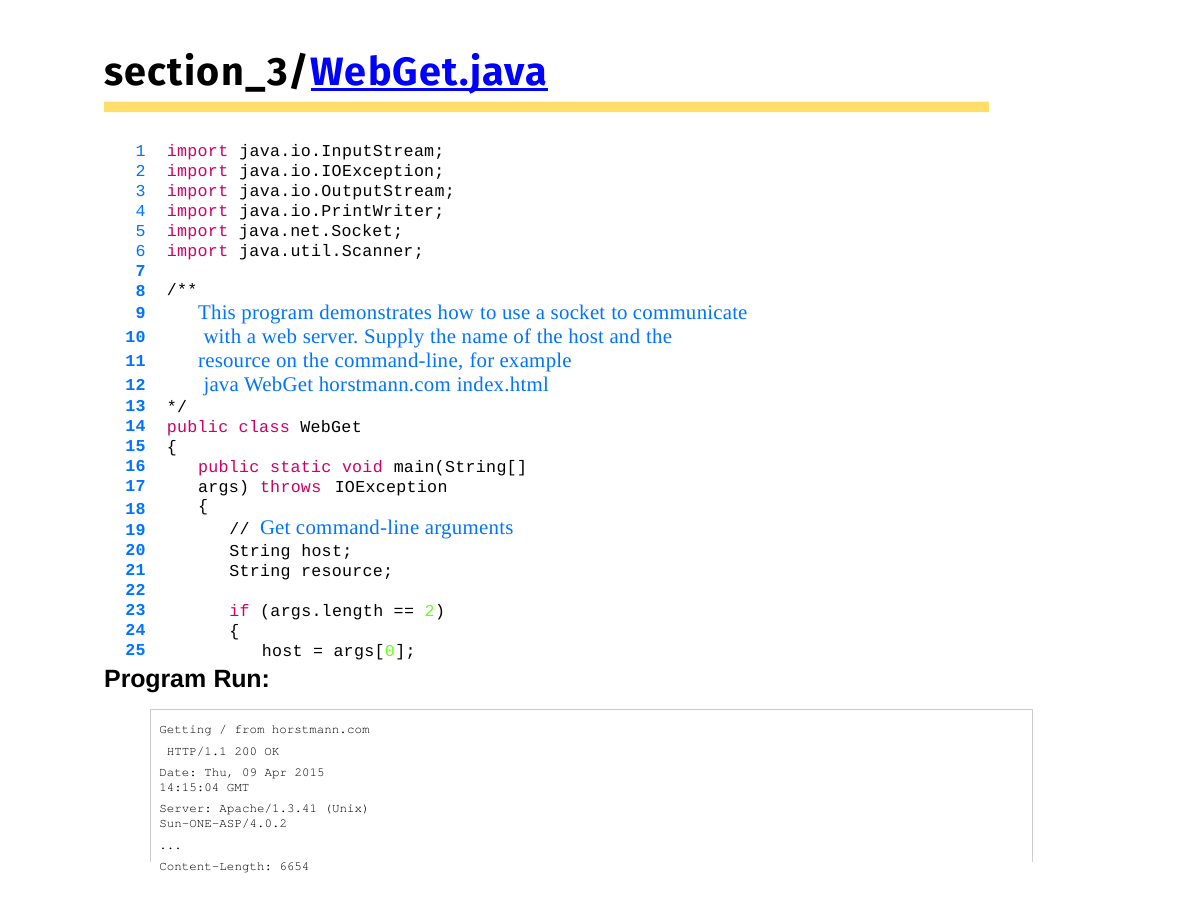

# section_3/WebGet.java

import java.io.InputStream;
import java.io.IOException;
import java.io.OutputStream;
import java.io.PrintWriter;
import java.net.Socket;
import java.util.Scanner;
7
8
9
10
11
12
13
14
15
16
17
18
19
20
21
22
23
24
25
/**
This program demonstrates how to use a socket to communicate  with a web server. Supply the name of the host and the
resource on the command-line, for example  java WebGet horstmann.com index.html
*/
public class WebGet
{
public static void main(String[] args) throws IOException
{
// Get command-line arguments
String host;  String resource;
if (args.length == 2)
{
host = args[0];
Program Run:

Getting / from horstmann.com  HTTP/1.1 200 OK
Date: Thu, 09 Apr 2015 14:15:04 GMT
Server: Apache/1.3.41 (Unix) Sun-ONE-ASP/4.0.2
...
Content-Length: 6654